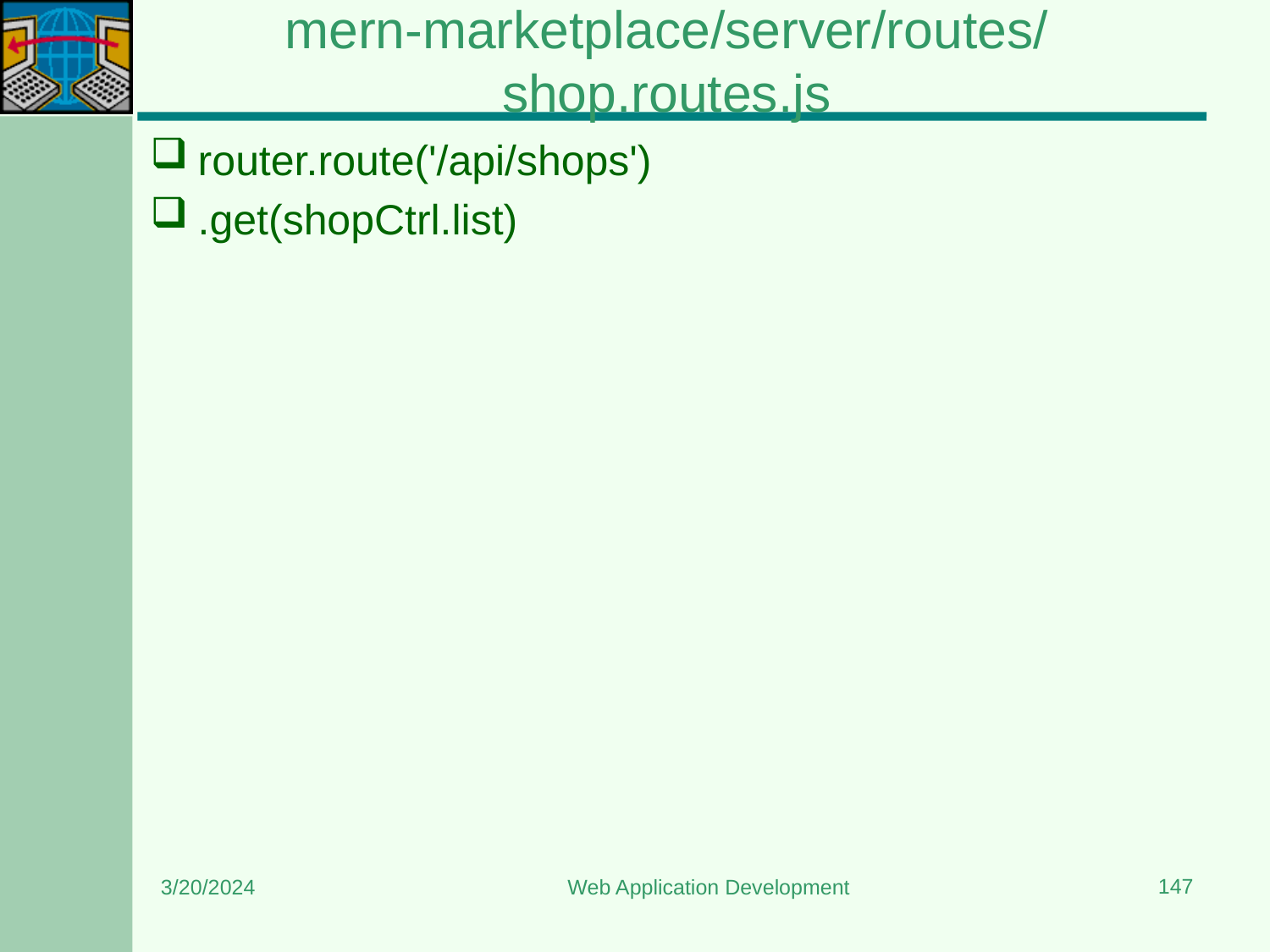

# mern-marketplace/server/routes/shop.routes.js
router.route('/api/shops')
.get(shopCtrl.list)
147
3/20/2024
Web Application Development